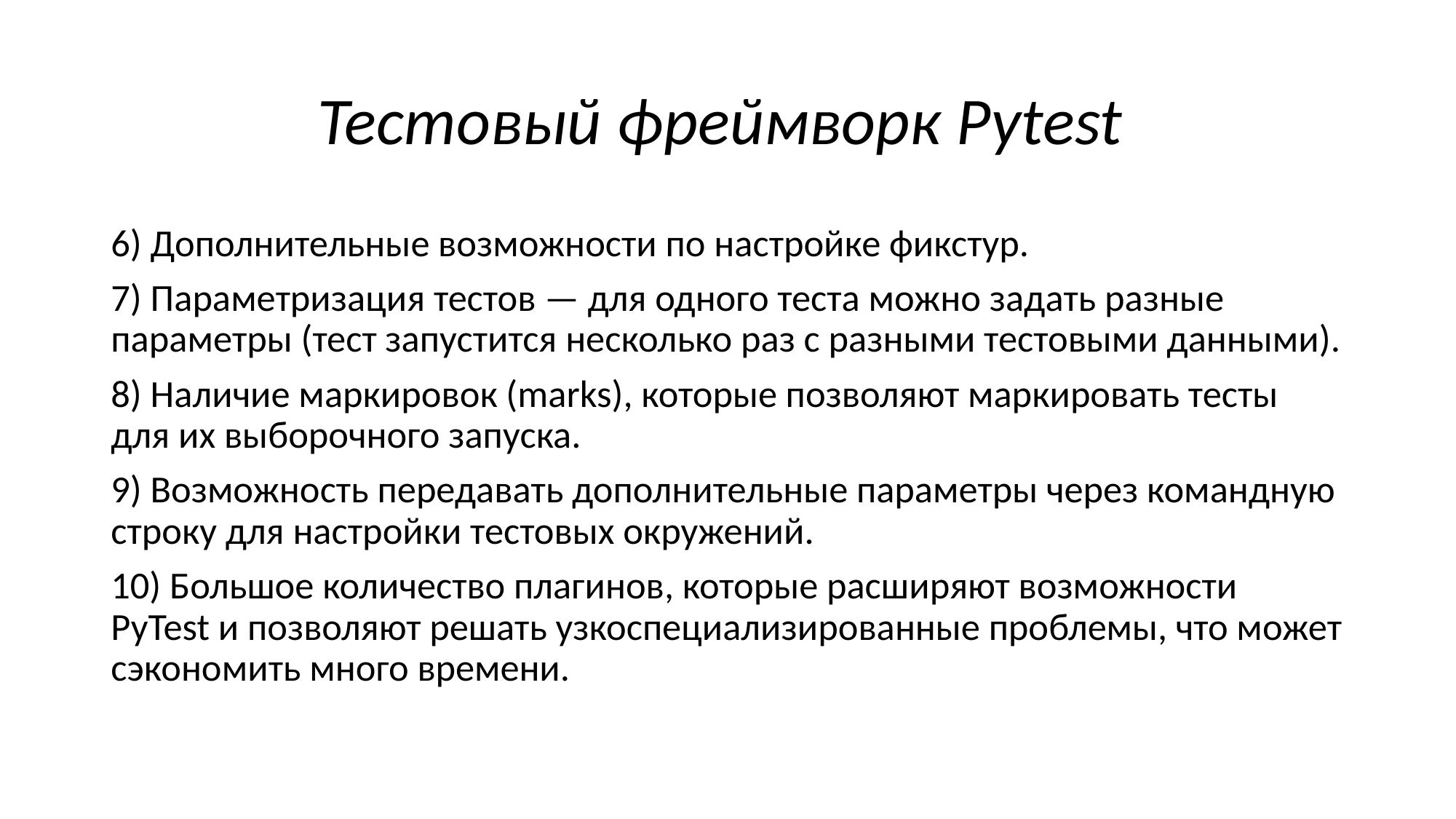

# Тестовый фреймворк Pytest
6) Дополнительные возможности по настройке фикстур.
7) Параметризация тестов — для одного теста можно задать разные параметры (тест запустится несколько раз с разными тестовыми данными).
8) Наличие маркировок (marks), которые позволяют маркировать тесты для их выборочного запуска.
9) Возможность передавать дополнительные параметры через командную строку для настройки тестовых окружений.
10) Большое количество плагинов, которые расширяют возможности PyTest и позволяют решать узкоспециализированные проблемы, что может сэкономить много времени.